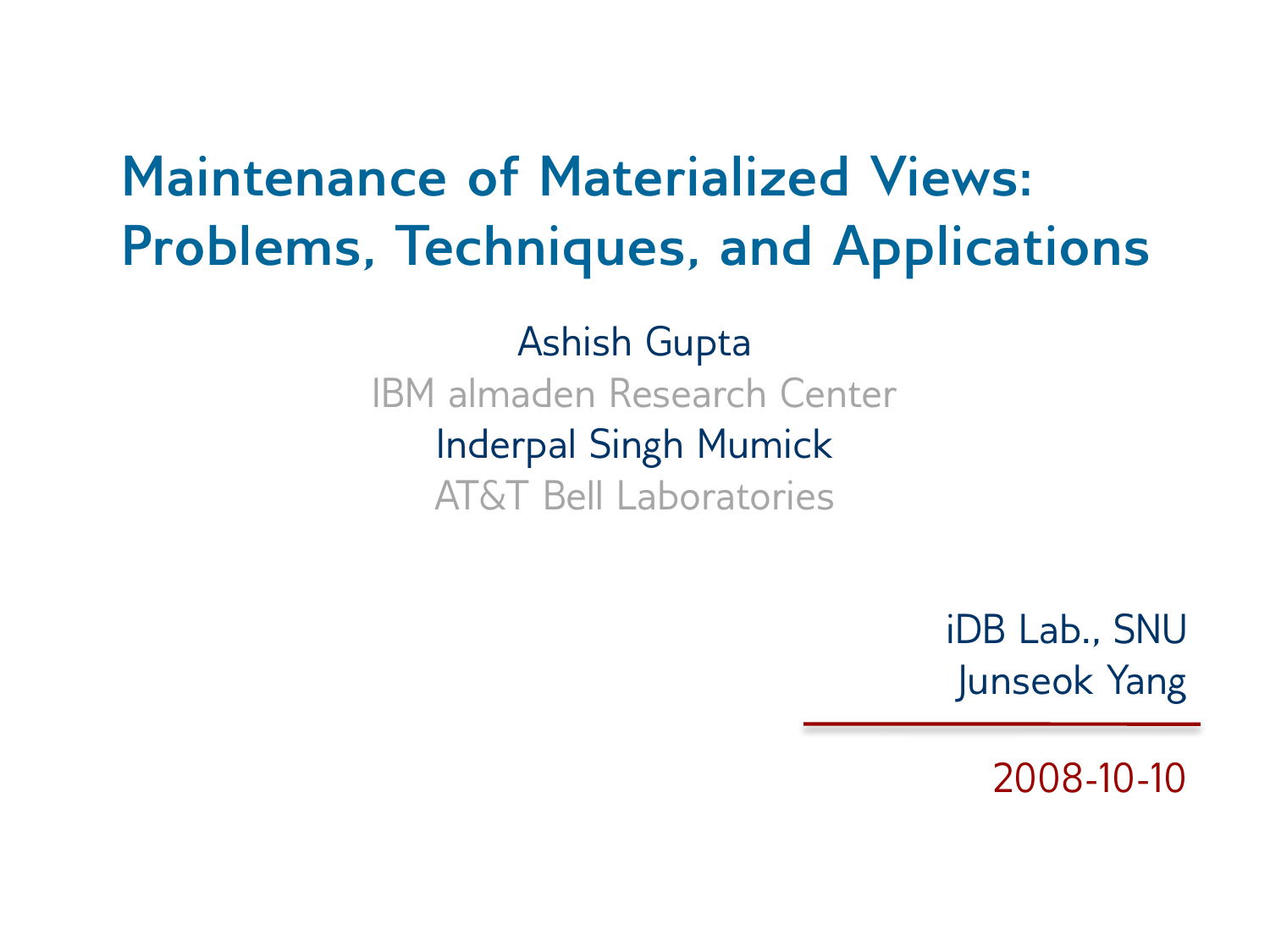

# Maintenance of Materialized Views: Problems, Techniques, and Applications
Ashish Gupta
IBM almaden Research Center
Inderpal Singh Mumick
AT&T Bell Laboratories
iDB Lab., SNU
Junseok Yang
2008-10-10